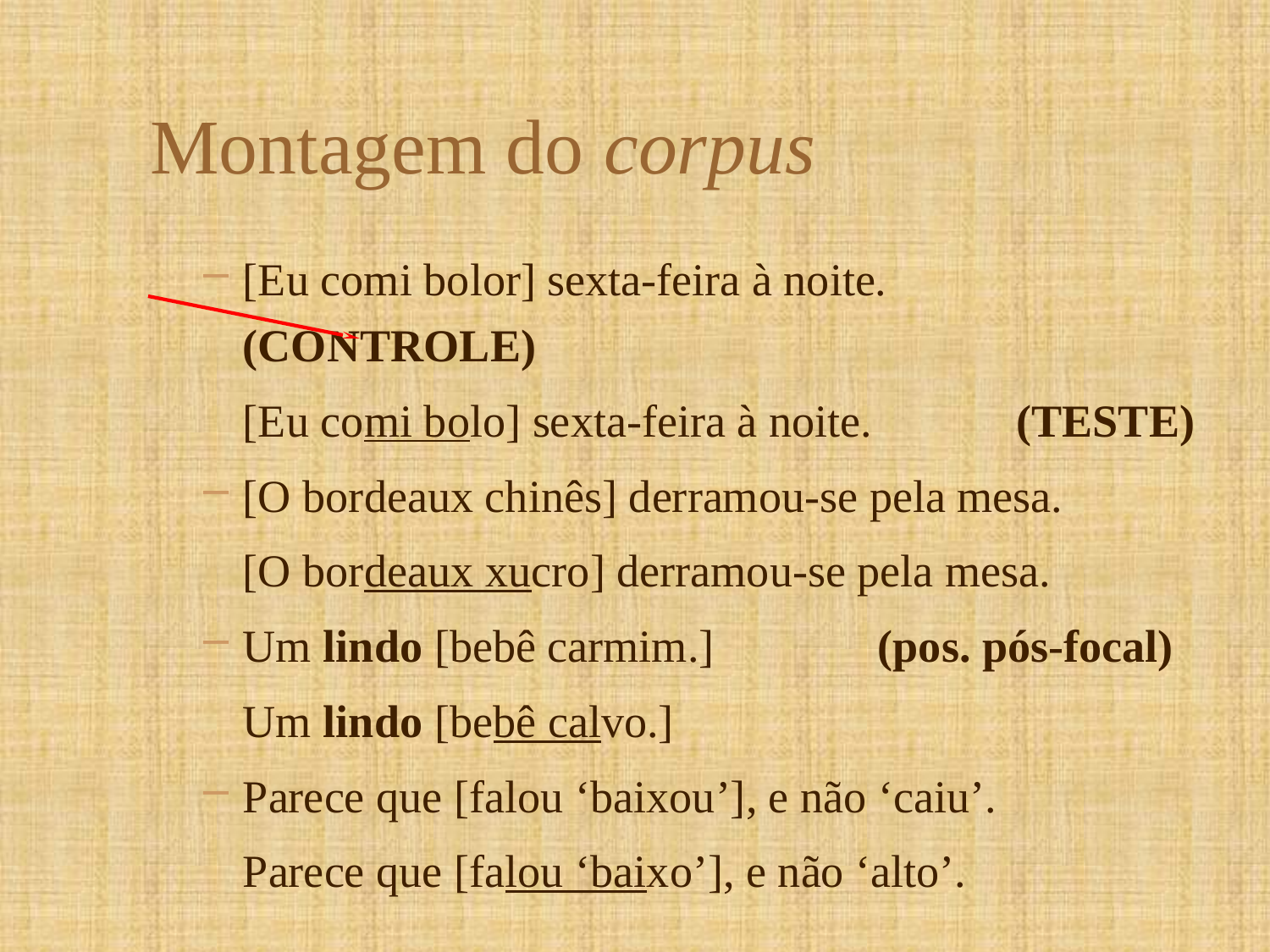

# Montagem do corpus
[Eu comi bolor] sexta-feira à noite. 	 (CONTROLE)
	[Eu comi bolo] sexta-feira à noite. 	 (TESTE)
[O bordeaux chinês] derramou-se pela mesa.
	[O bordeaux xucro] derramou-se pela mesa.
Um lindo [bebê carmim.] 		(pos. pós-focal)
	Um lindo [bebê calvo.]
Parece que [falou ‘baixou’], e não ‘caiu’.
	Parece que [falou ‘baixo’], e não ‘alto’.